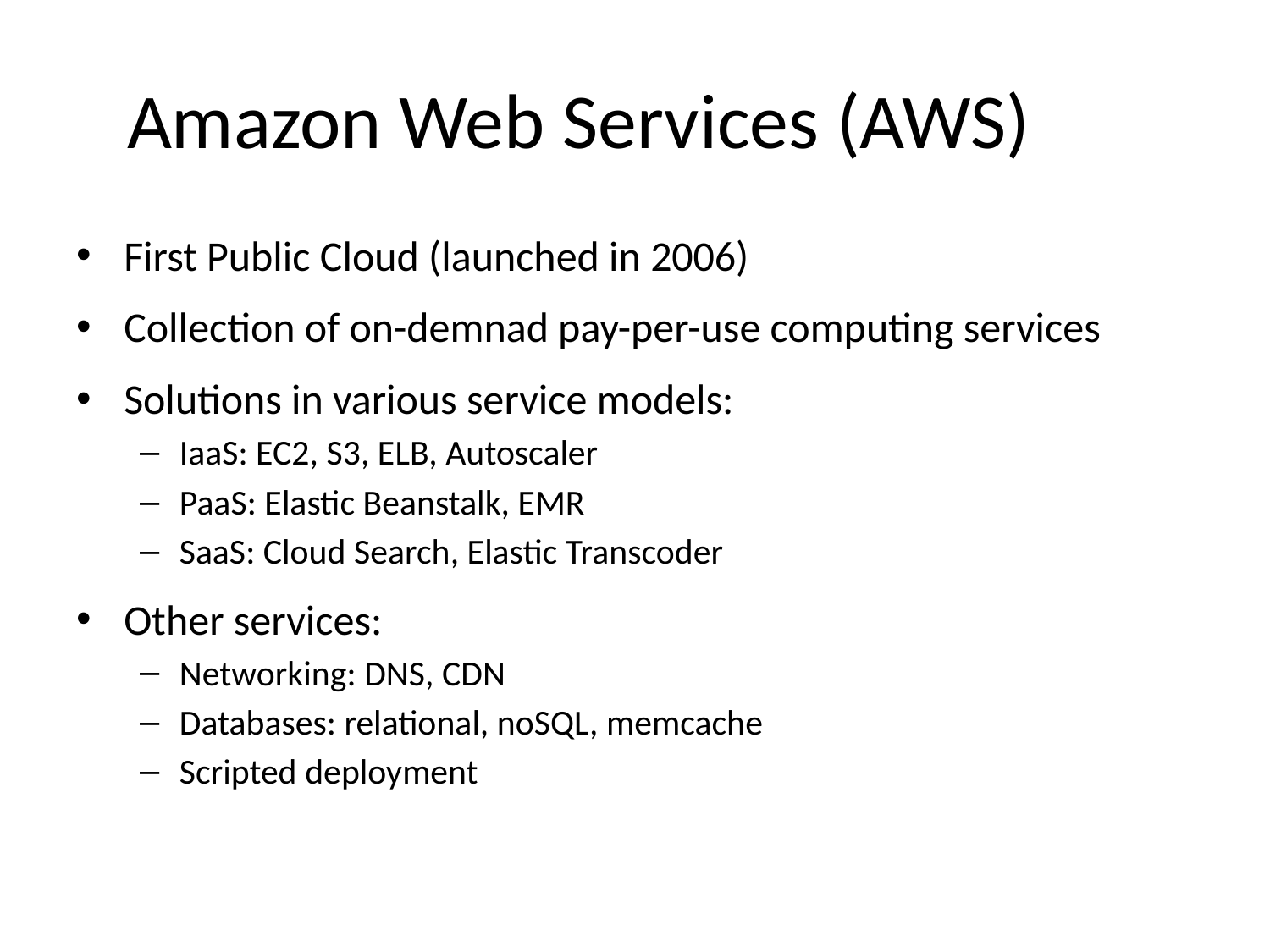

# Amazon Web Services (AWS)
First Public Cloud (launched in 2006)
Collection of on-demnad pay-per-use computing services
Solutions in various service models:
IaaS: EC2, S3, ELB, Autoscaler
PaaS: Elastic Beanstalk, EMR
SaaS: Cloud Search, Elastic Transcoder
Other services:
Networking: DNS, CDN
Databases: relational, noSQL, memcache
Scripted deployment